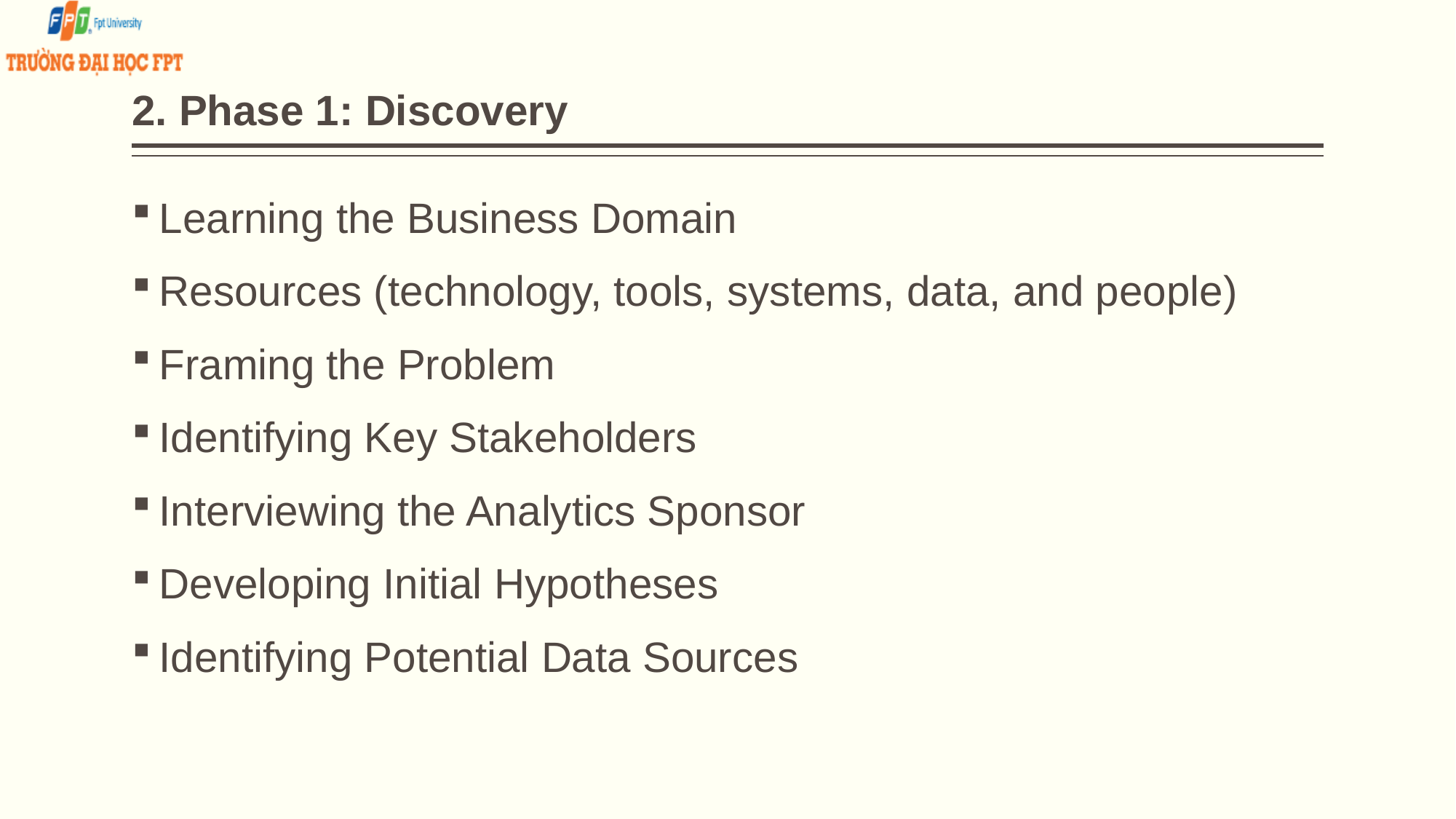

# 2. Phase 1: Discovery
Learning the Business Domain
Resources (technology, tools, systems, data, and people)
Framing the Problem
Identifying Key Stakeholders
Interviewing the Analytics Sponsor
Developing Initial Hypotheses
Identifying Potential Data Sources